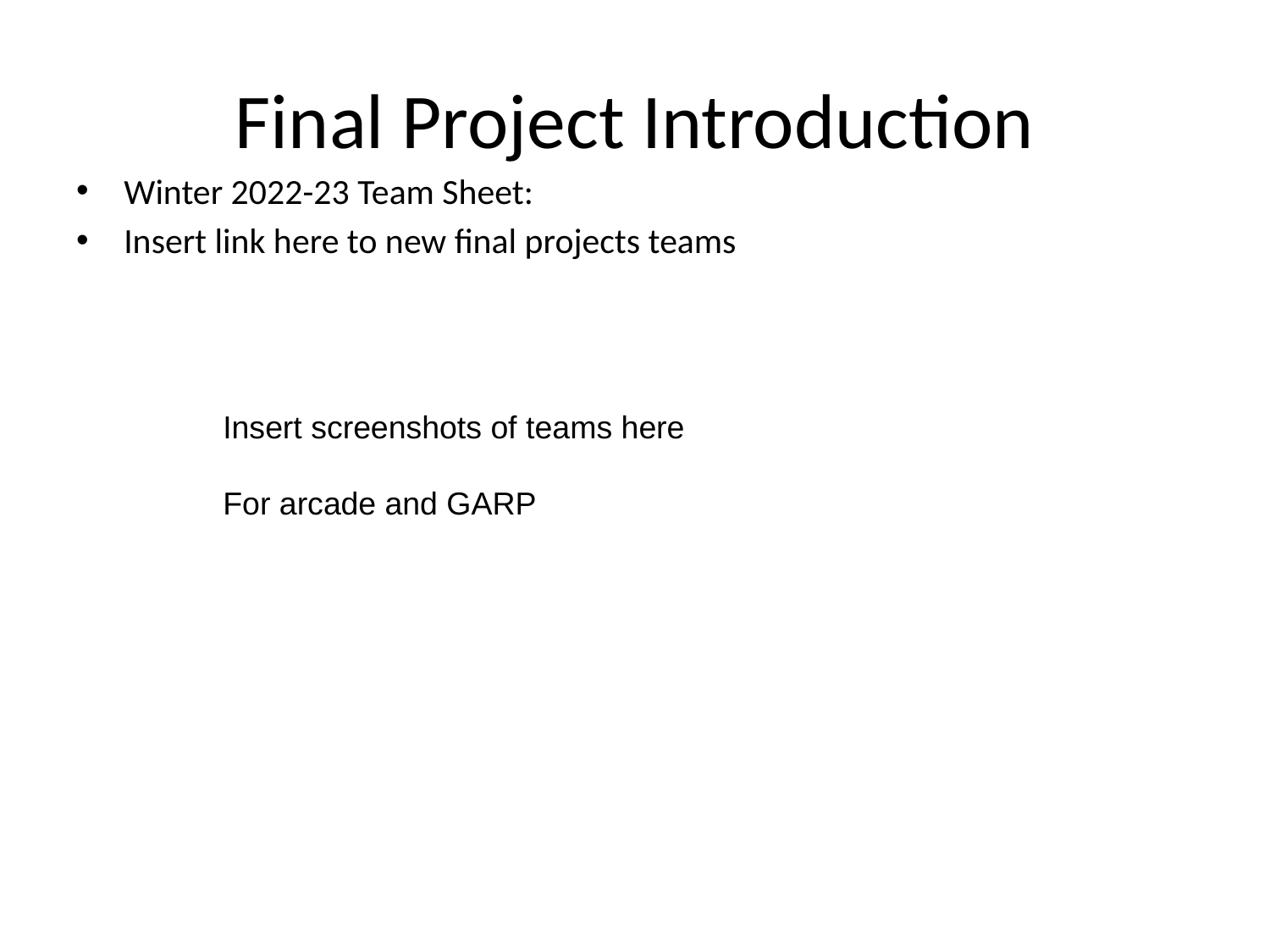

# Final Project Introduction
Winter 2022-23 Team Sheet:
Insert link here to new final projects teams

Insert screenshots of teams here

For arcade and GARP